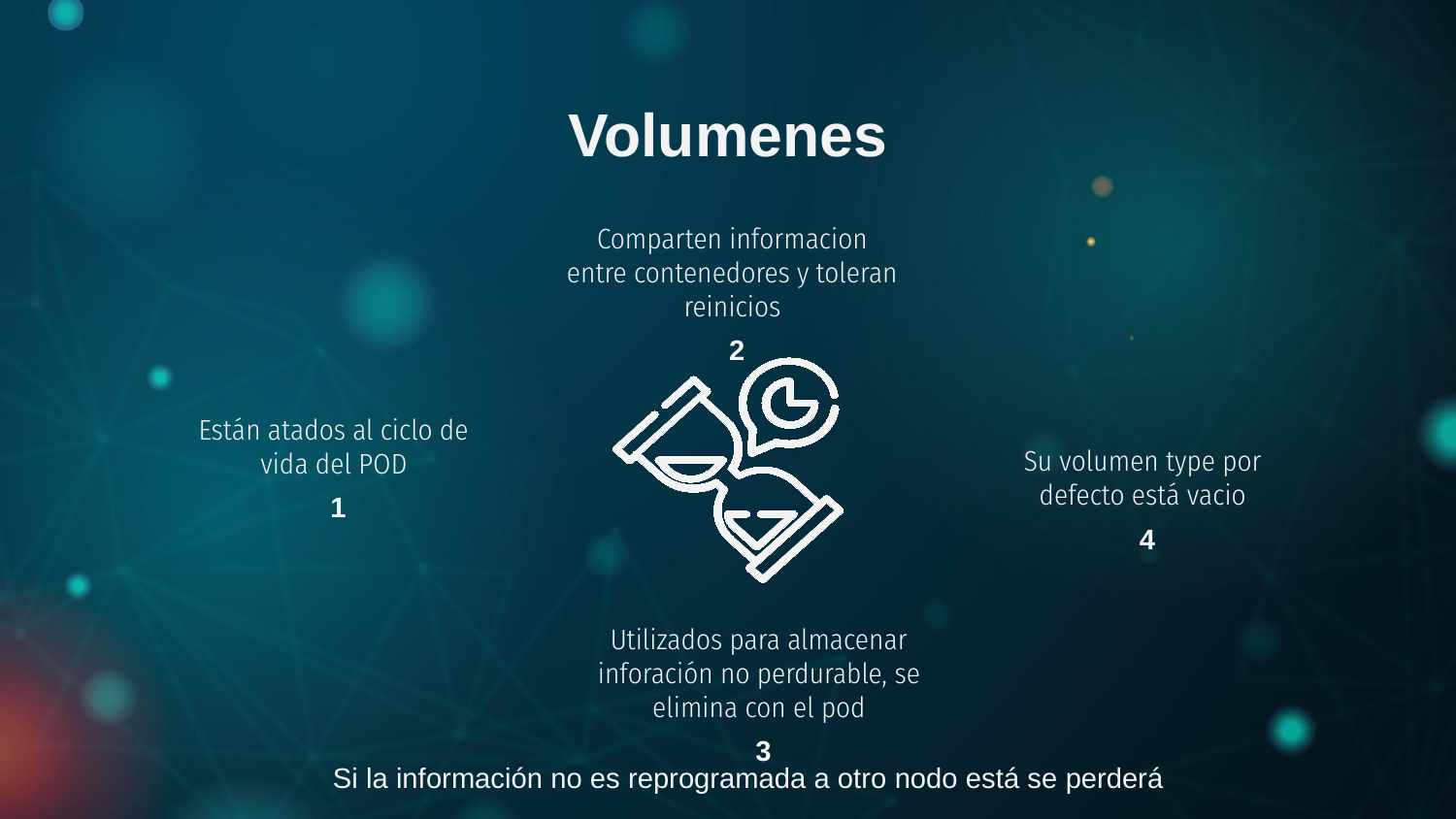

Volumenes
Comparten informacion entre contenedores y toleran reinicios
2

Están atados al ciclo de vida del POD
Su volumen type por defecto está vacio
# 1
4
Utilizados para almacenar inforación no perdurable, se elimina con el pod
3
Si la información no es reprogramada a otro nodo está se perderá